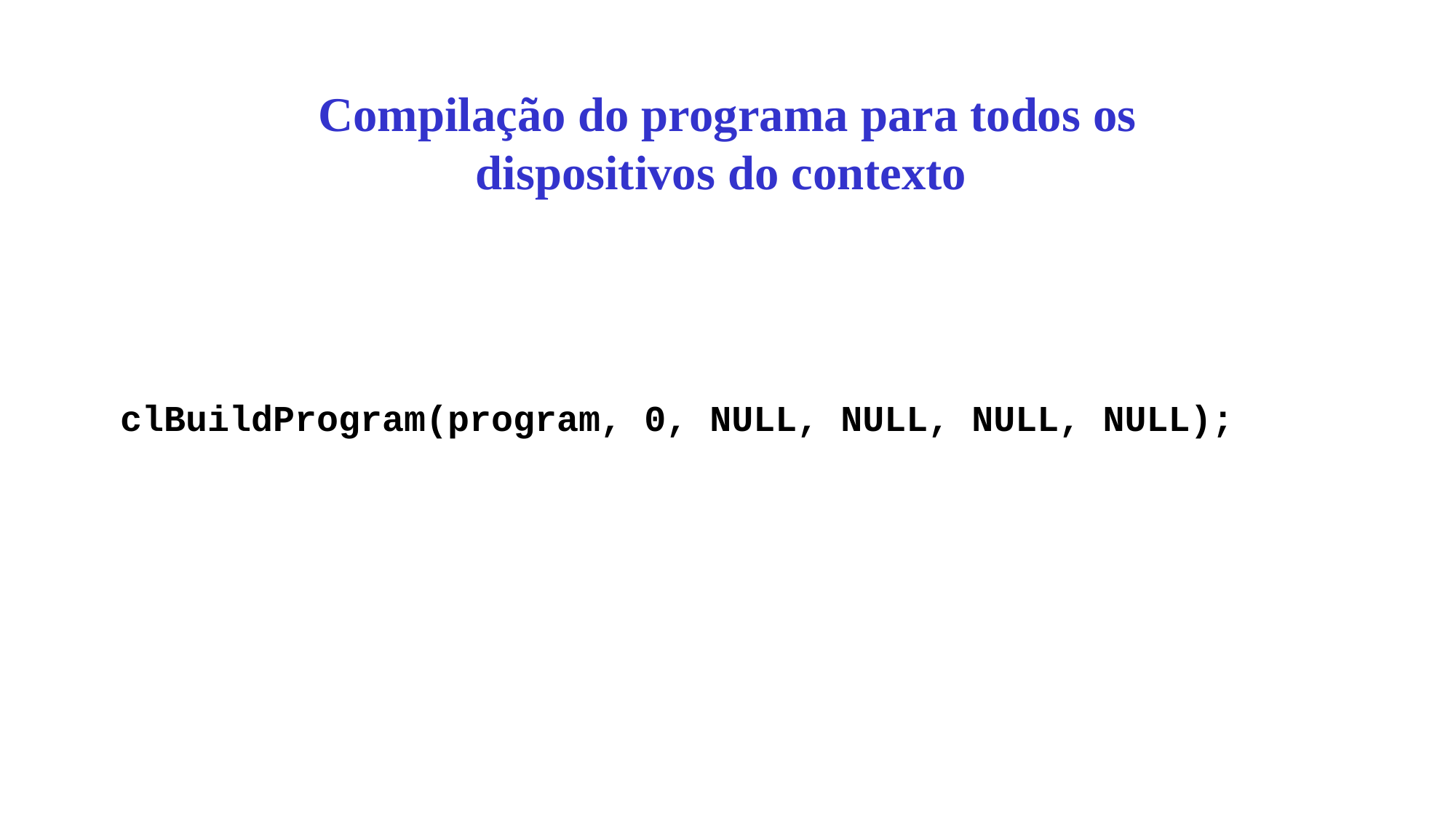

# Compilação do programa para todos os dispositivos do contexto

clBuildProgram(program, 0, NULL, NULL, NULL, NULL);